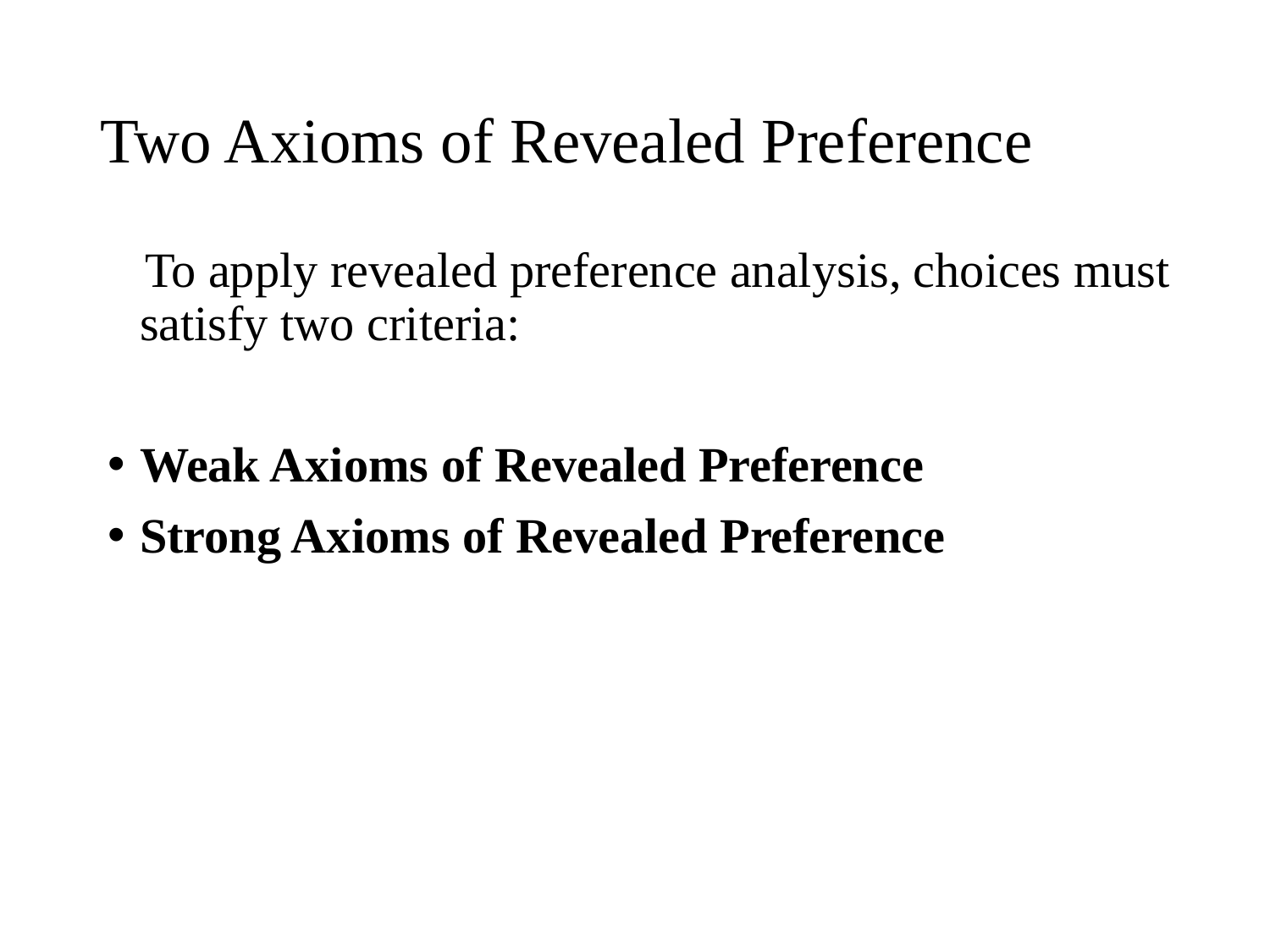

# Two Axioms of Revealed Preference
   To apply revealed preference analysis, choices must satisfy two criteria:

Weak Axioms of Revealed Preference
Strong Axioms of Revealed Preference